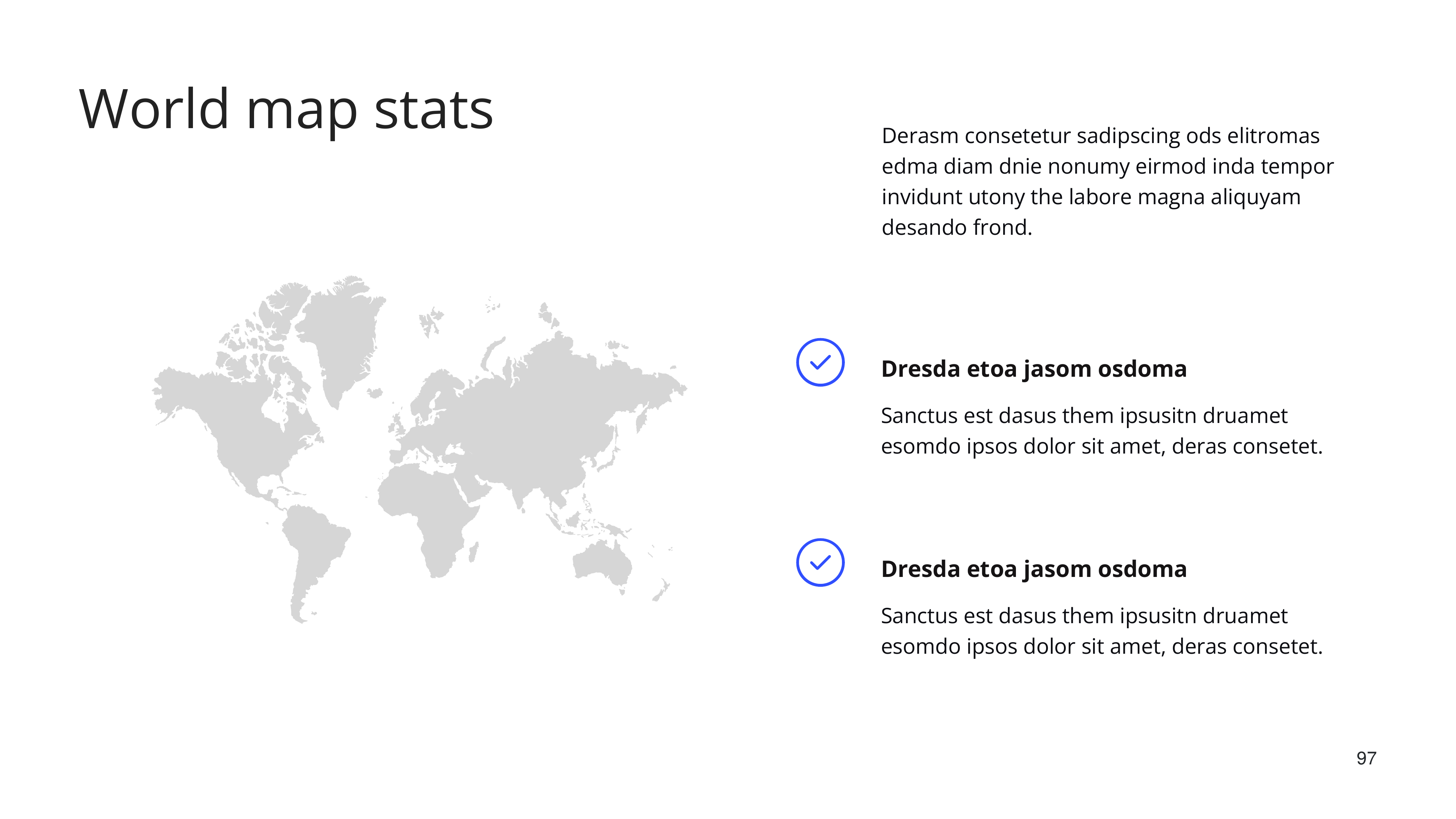

World map stats
Derasm consetetur sadipscing ods elitromas edma diam dnie nonumy eirmod inda tempor invidunt utony the labore magna aliquyam desando frond.

Dresda etoa jasom osdoma
Sanctus est dasus them ipsusitn druamet esomdo ipsos dolor sit amet, deras consetet.

Dresda etoa jasom osdoma
Sanctus est dasus them ipsusitn druamet esomdo ipsos dolor sit amet, deras consetet.
97